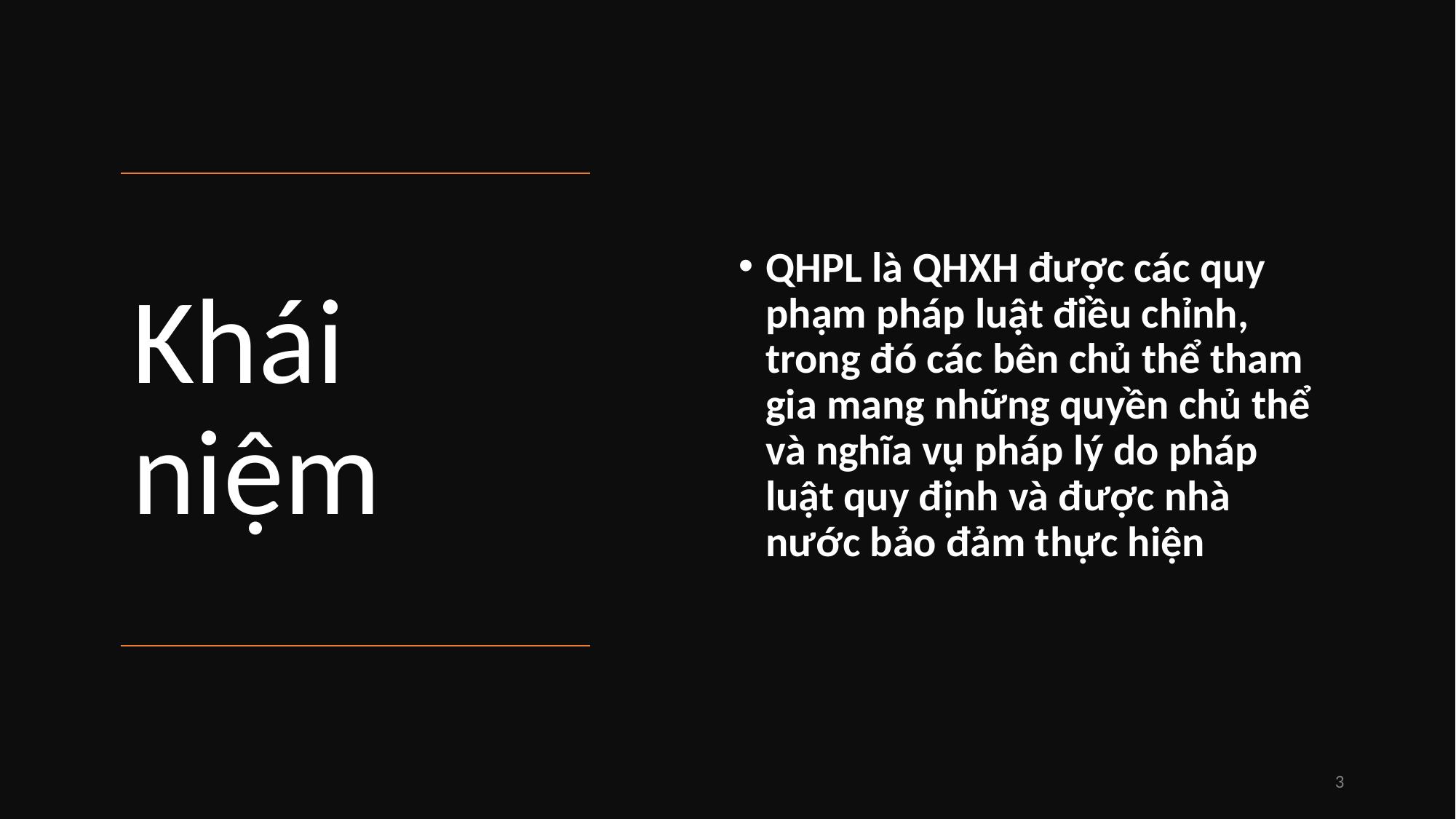

QHPL là QHXH được các quy phạm pháp luật điều chỉnh, trong đó các bên chủ thể tham gia mang những quyền chủ thể và nghĩa vụ pháp lý do pháp luật quy định và được nhà nước bảo đảm thực hiện
# Khái niệm
3